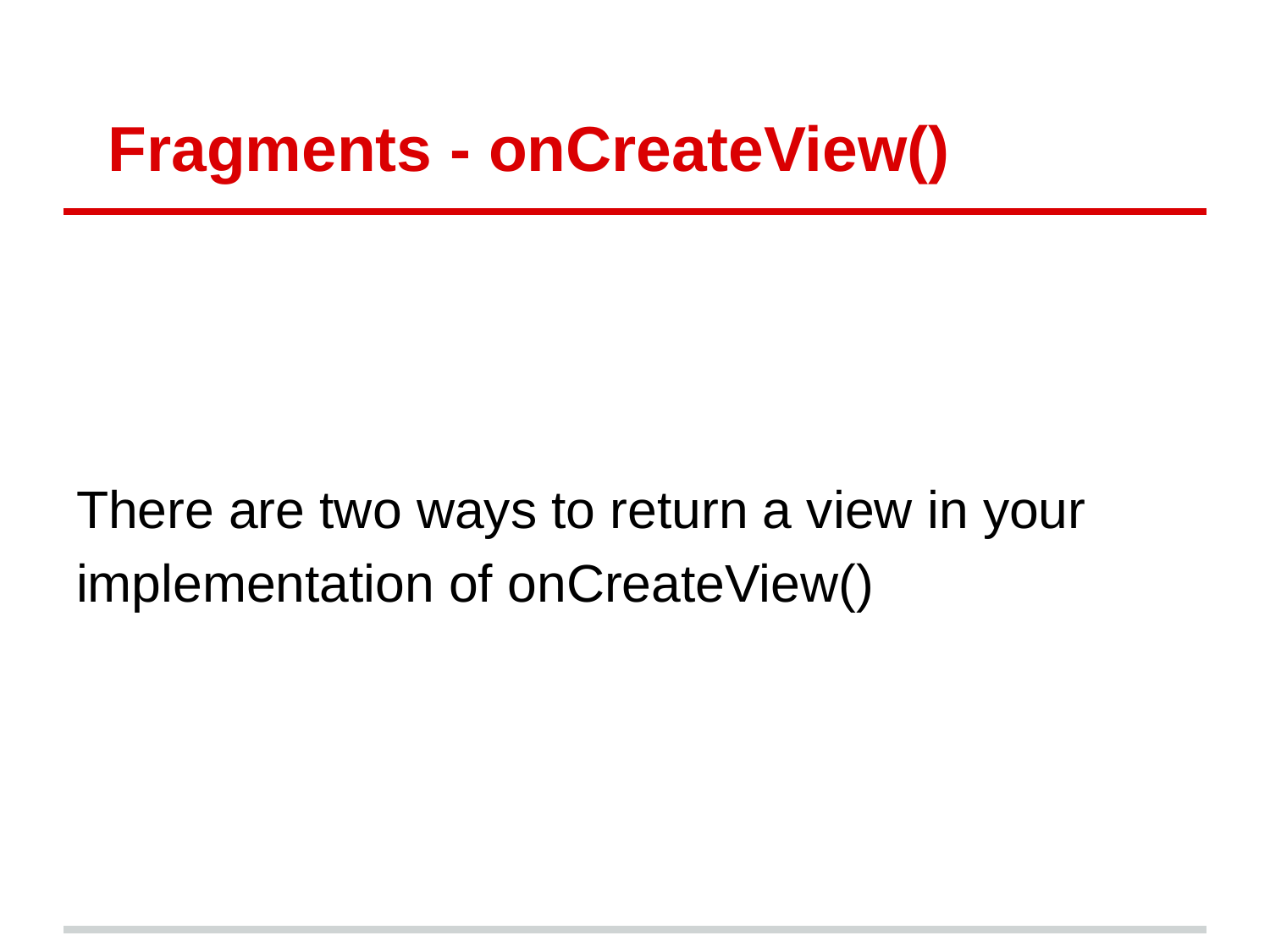

# Fragments - onCreateView()

There are two ways to return a view in your implementation of onCreateView()